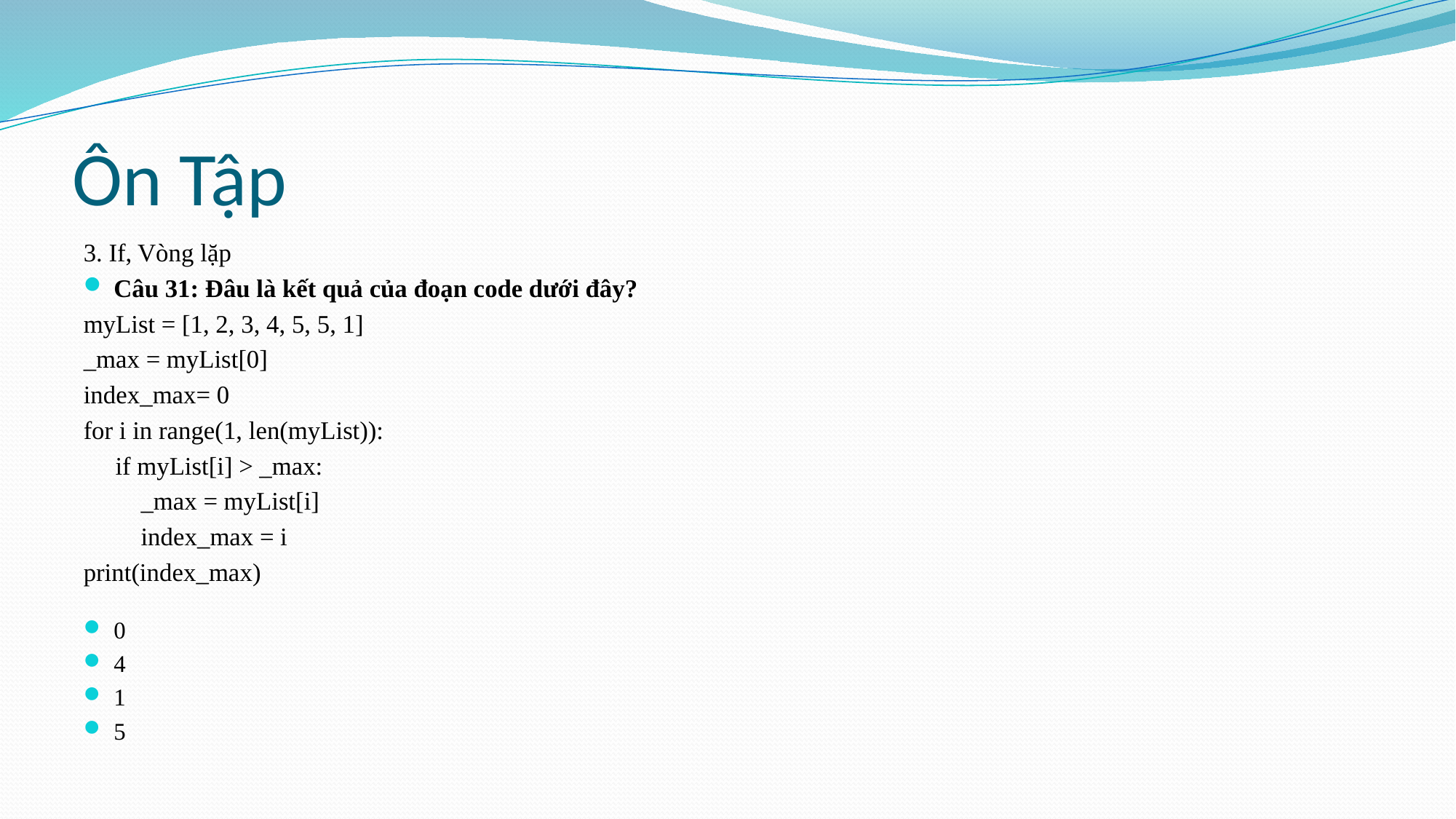

# Ôn Tập
3. If, Vòng lặp
Câu 31: Đâu là kết quả của đoạn code dưới đây?
myList = [1, 2, 3, 4, 5, 5, 1]
_max = myList[0]
index_max= 0
for i in range(1, len(myList)):
     if myList[i] > _max:
         _max = myList[i]
         index_max = i
print(index_max)

0
4
1
5